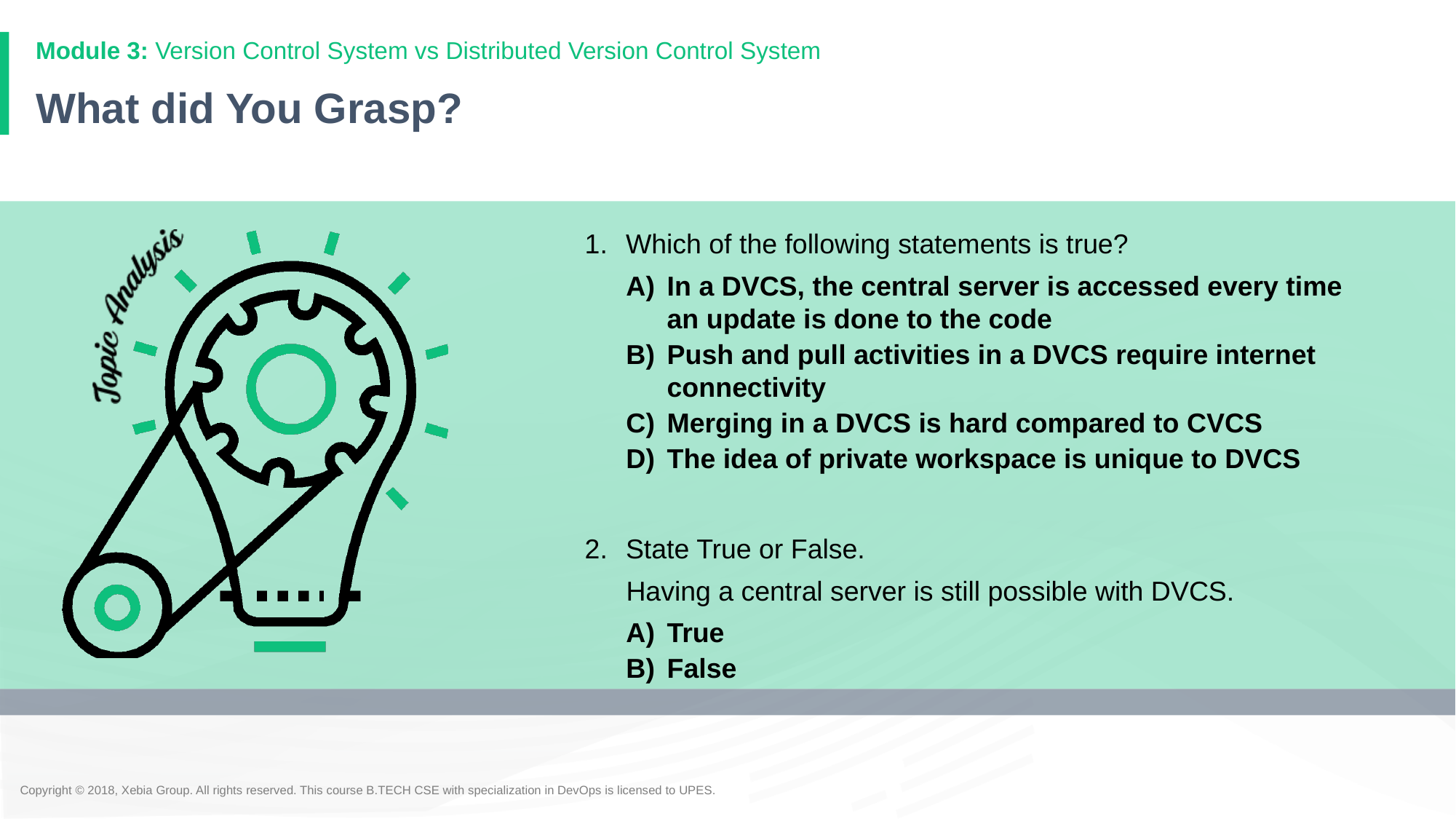

# What did You Grasp?
Which of the following statements is true?
In a DVCS, the central server is accessed every time an update is done to the code
Push and pull activities in a DVCS require internet connectivity
Merging in a DVCS is hard compared to CVCS
The idea of private workspace is unique to DVCS

State True or False.
Having a central server is still possible with DVCS.
True
False